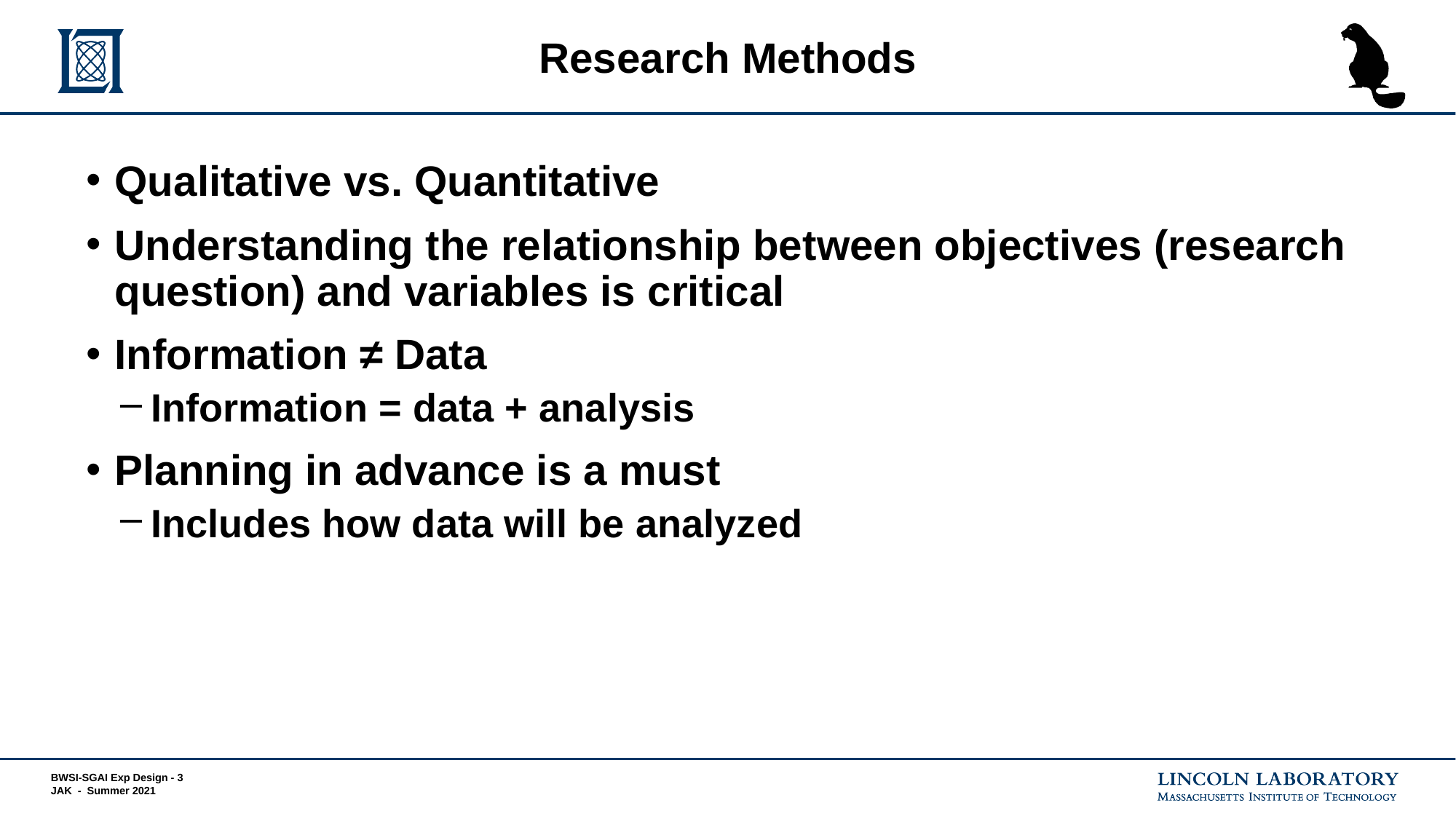

# Research Methods
Qualitative vs. Quantitative
Understanding the relationship between objectives (research question) and variables is critical
Information ≠ Data
Information = data + analysis
Planning in advance is a must
Includes how data will be analyzed